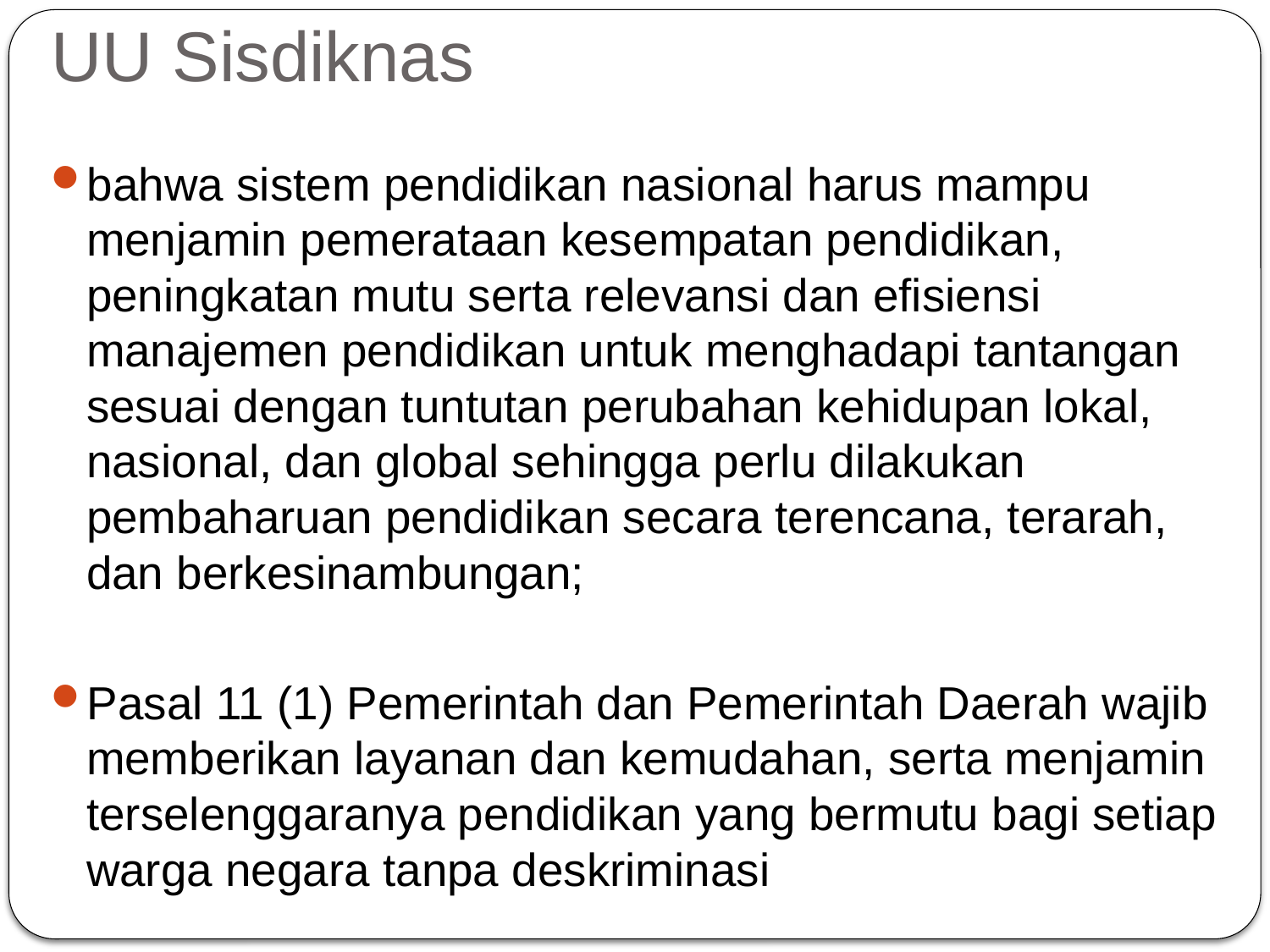

# UU Sisdiknas
bahwa sistem pendidikan nasional harus mampu menjamin pemerataan kesempatan pendidikan, peningkatan mutu serta relevansi dan efisiensi manajemen pendidikan untuk menghadapi tantangan sesuai dengan tuntutan perubahan kehidupan lokal, nasional, dan global sehingga perlu dilakukan pembaharuan pendidikan secara terencana, terarah, dan berkesinambungan;

Pasal 11 (1) Pemerintah dan Pemerintah Daerah wajib memberikan layanan dan kemudahan, serta menjamin terselenggaranya pendidikan yang bermutu bagi setiap warga negara tanpa deskriminasi